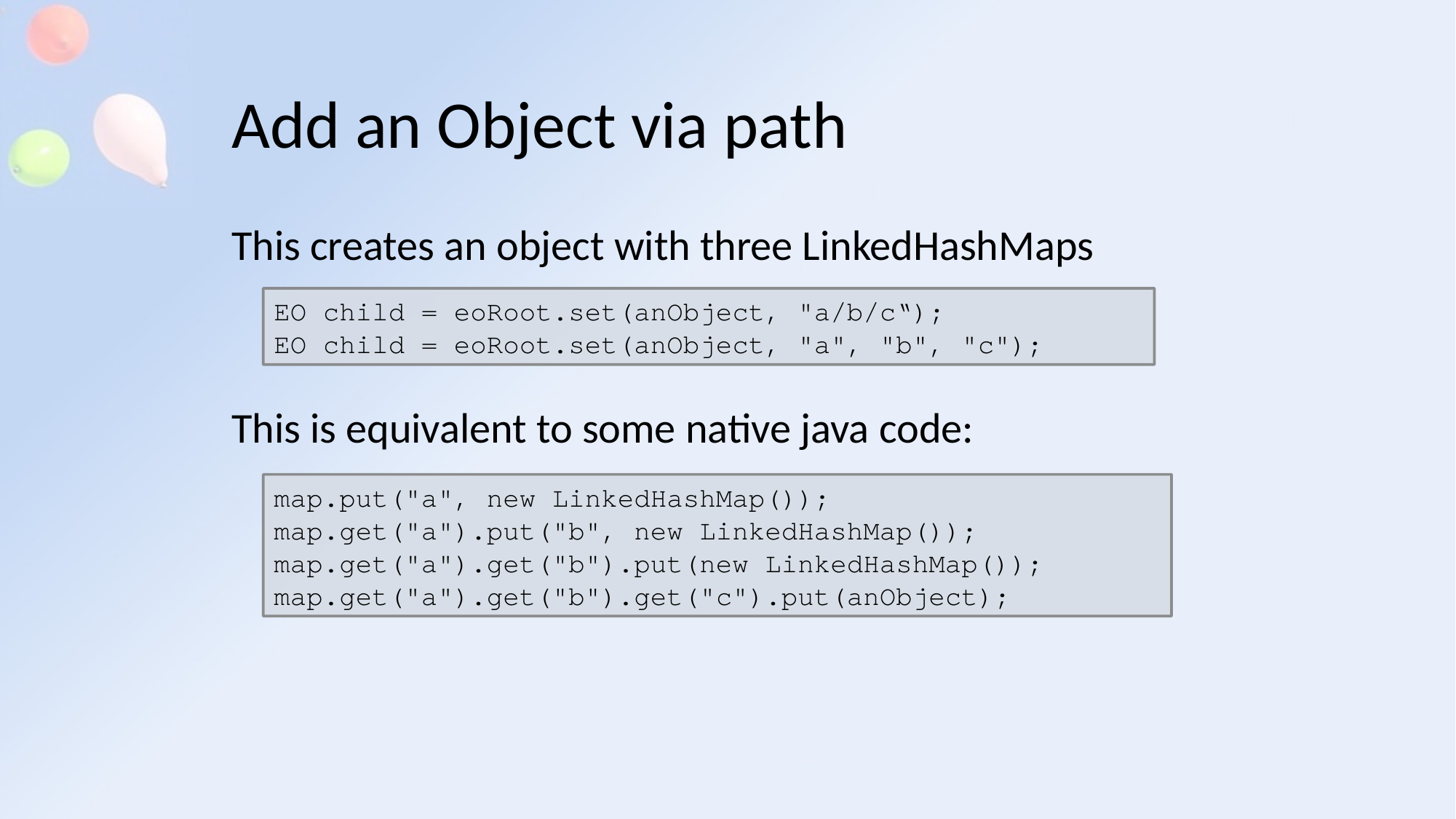

# Add an Object via path
This creates an object with three LinkedHashMaps

This is equivalent to some native java code:
EO child = eoRoot.set(anObject, "a/b/c“);
EO child = eoRoot.set(anObject, "a", "b", "c");
map.put("a", new LinkedHashMap());
map.get("a").put("b", new LinkedHashMap());
map.get("a").get("b").put(new LinkedHashMap());
map.get("a").get("b").get("c").put(anObject);